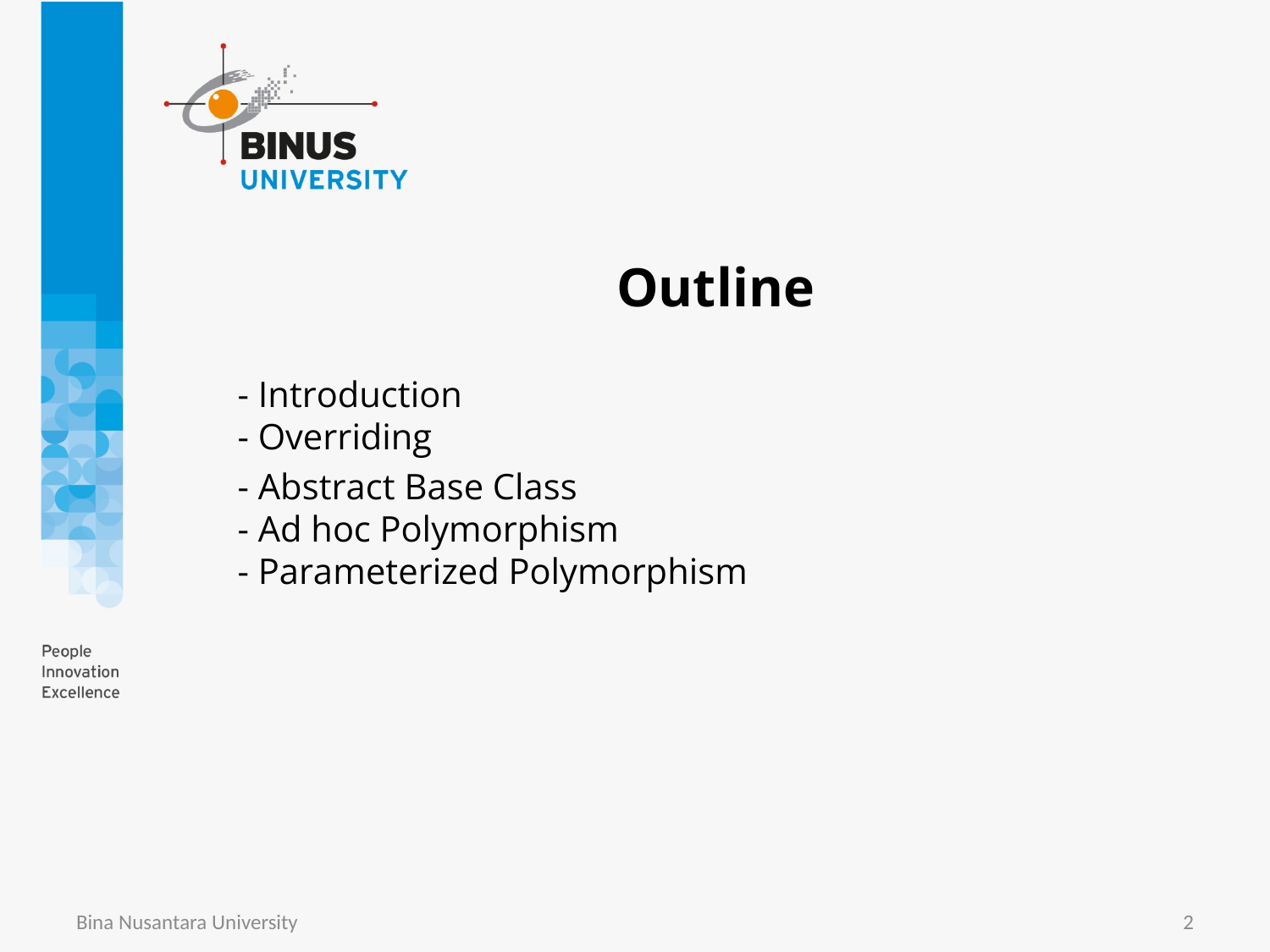

# Outline
- Introduction
- Overriding
- Abstract Base Class
- Ad hoc Polymorphism
- Parameterized Polymorphism
Bina Nusantara University
2